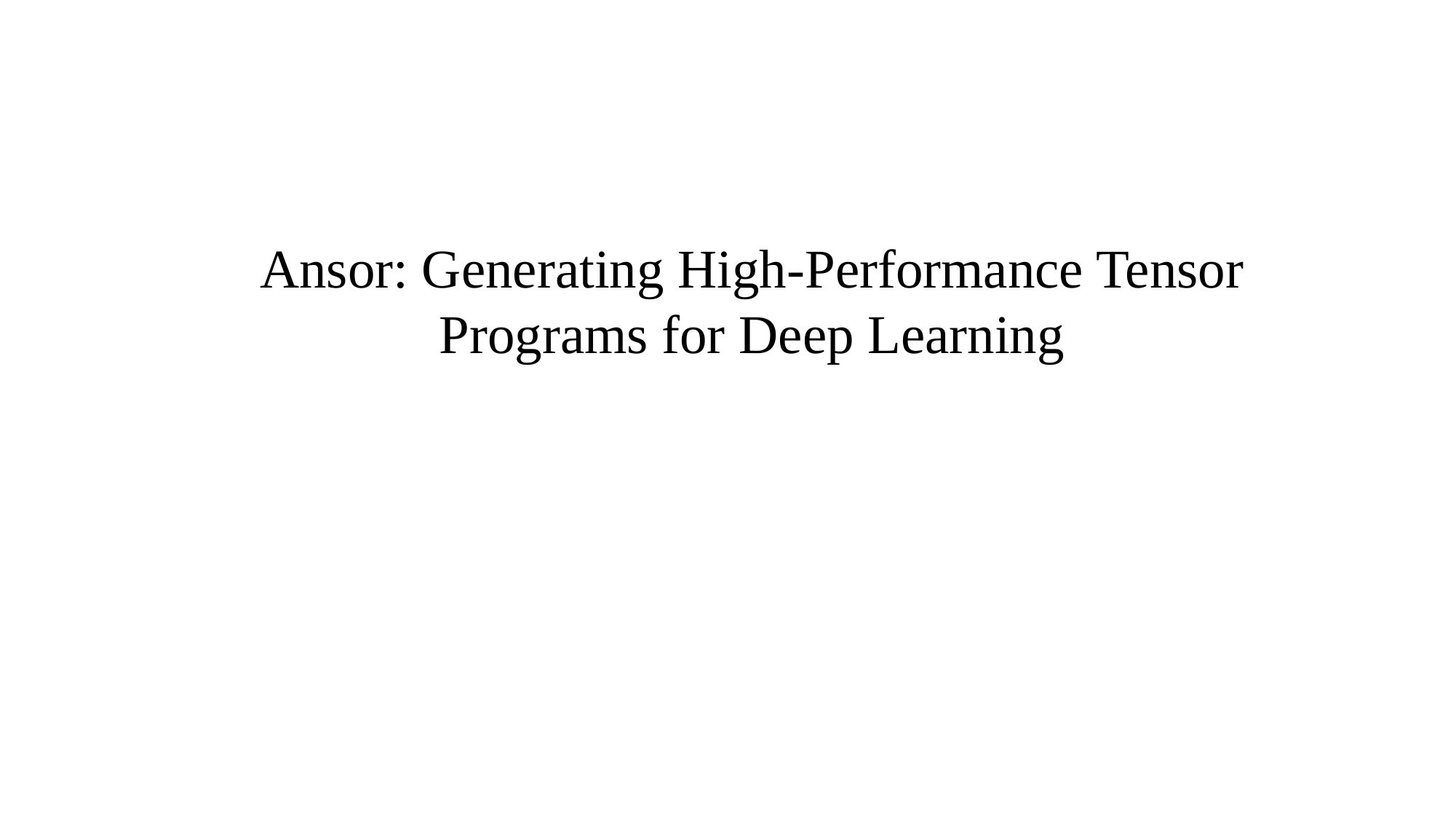

Ansor: Generating High-Performance Tensor Programs for Deep Learning